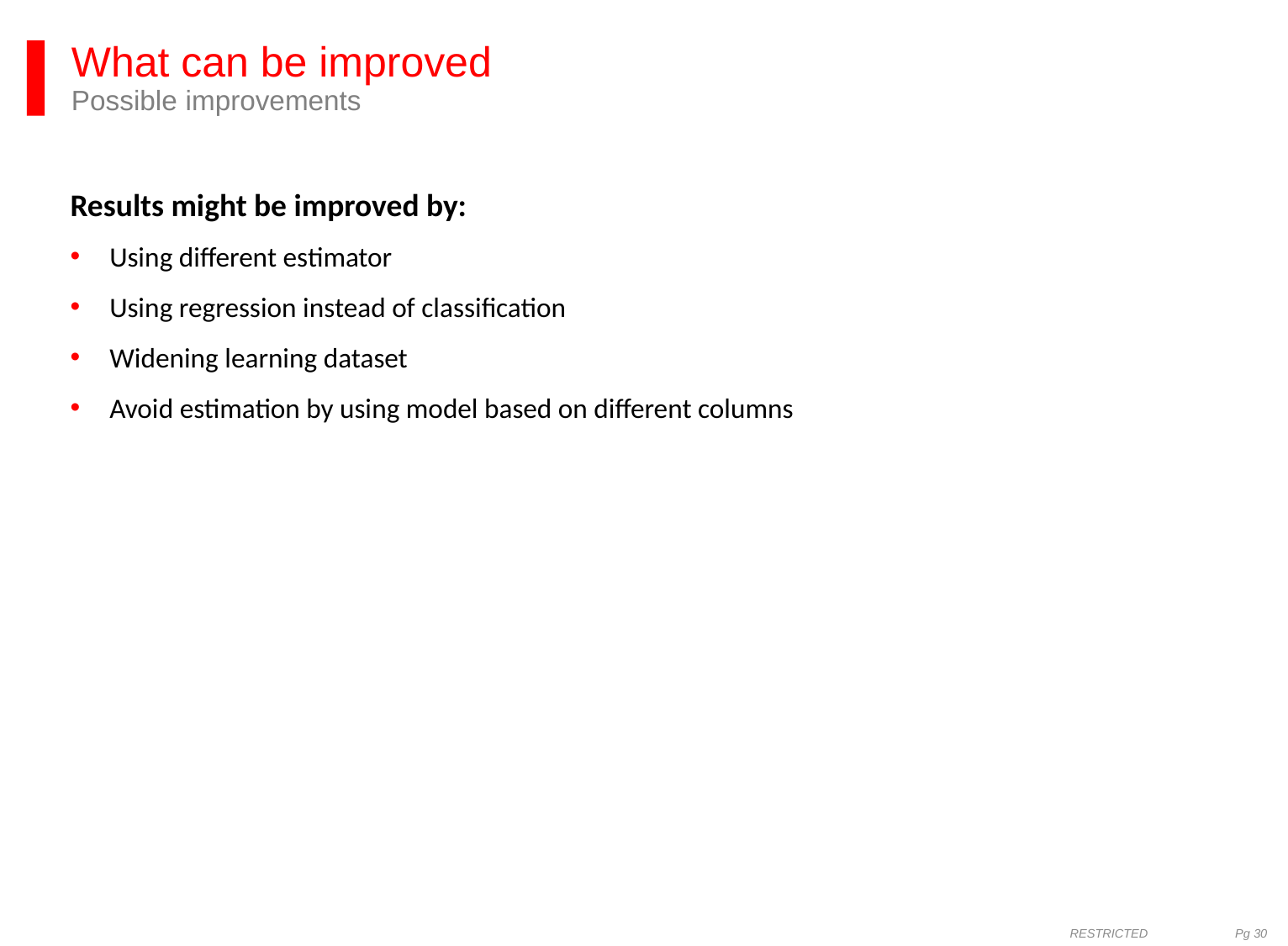

# What can be improved Possible improvements
Results might be improved by:
Using different estimator
Using regression instead of classification
Widening learning dataset
Avoid estimation by using model based on different columns
RESTRICTED                          Pg 30